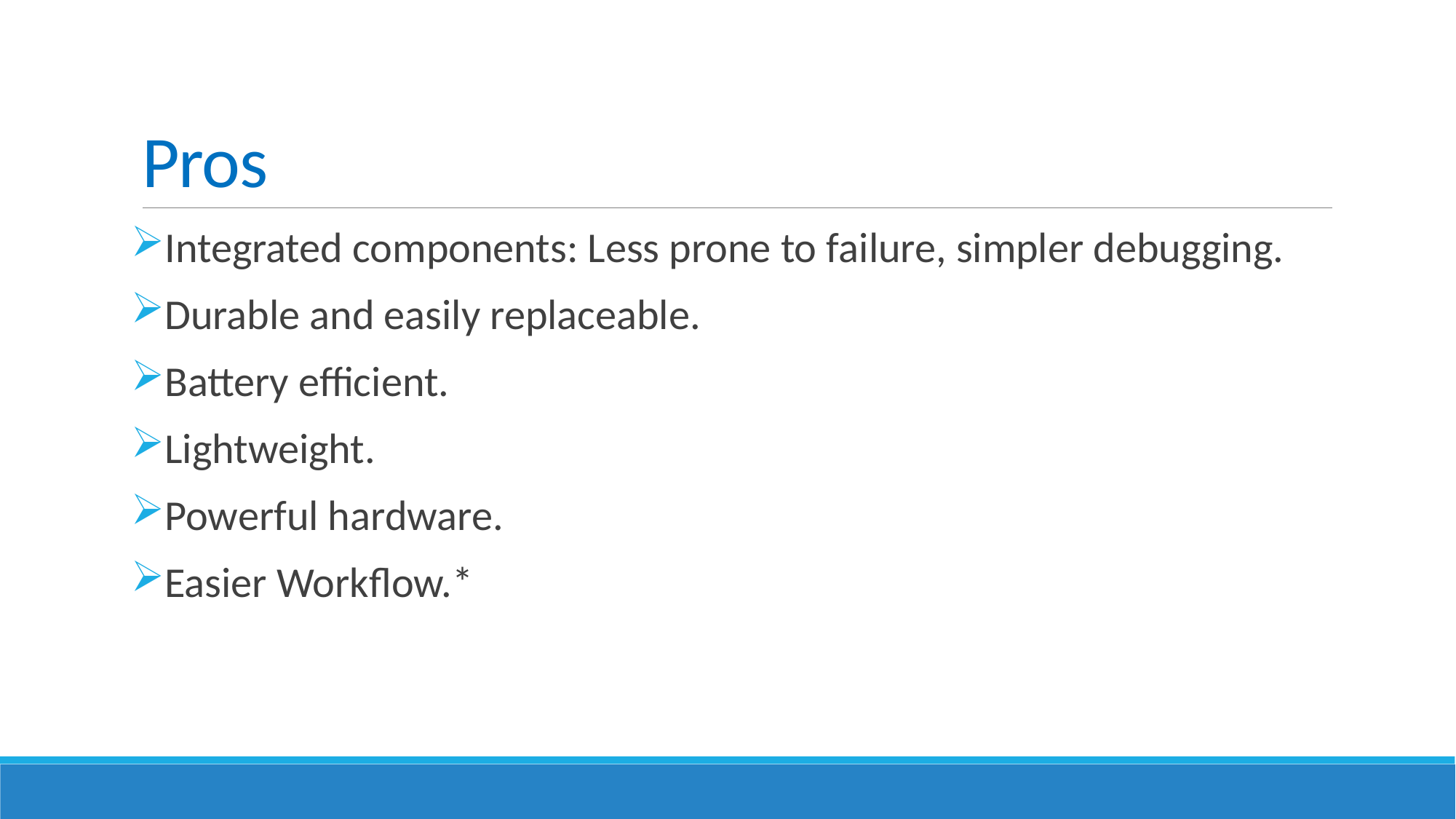

# Pros
Integrated components: Less prone to failure, simpler debugging.
Durable and easily replaceable.
Battery efficient.
Lightweight.
Powerful hardware.
Easier Workflow.*